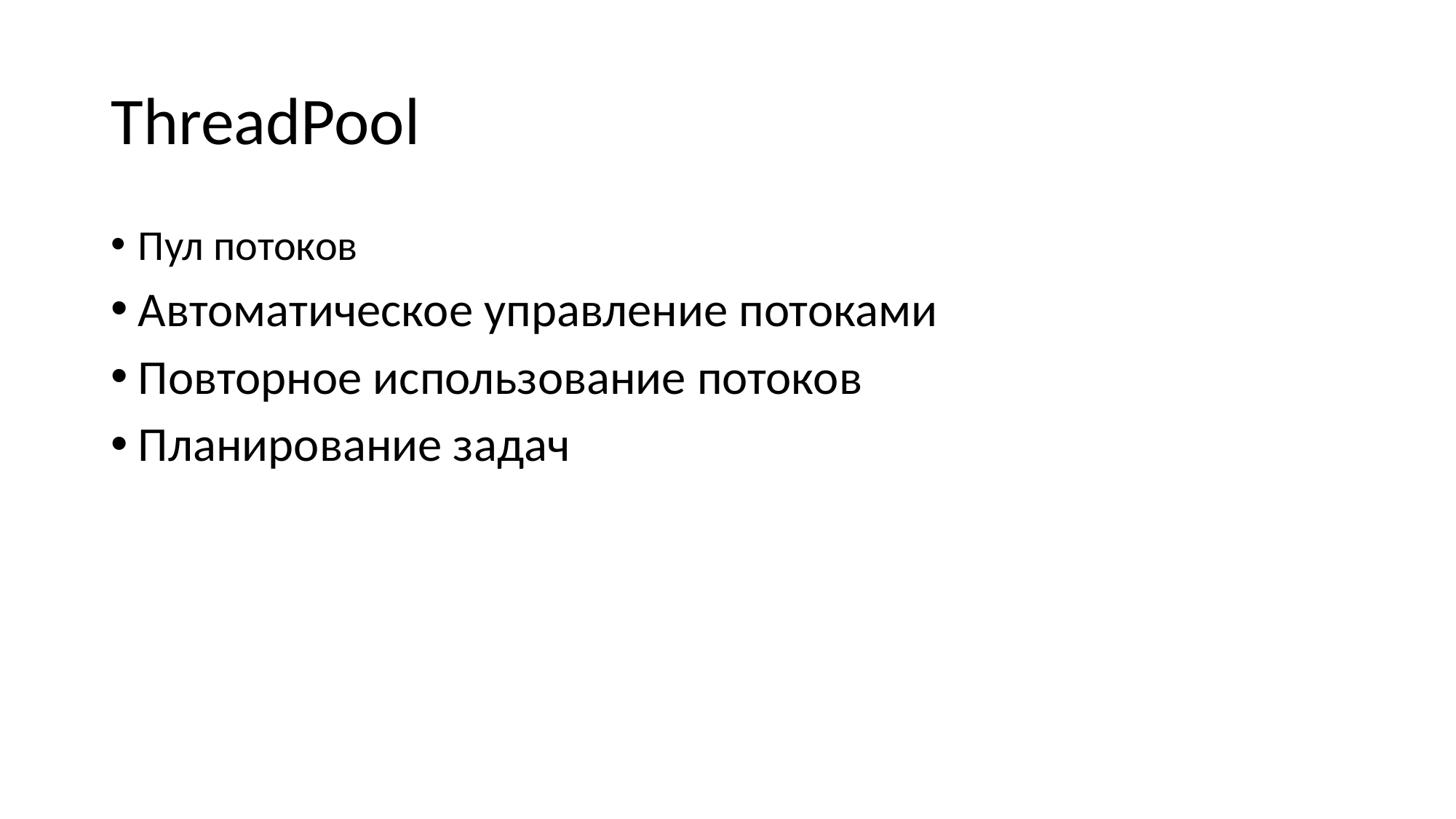

# ThreadPool
Пул потоков
Автоматическое управление потоками
Повторное использование потоков
Планирование задач